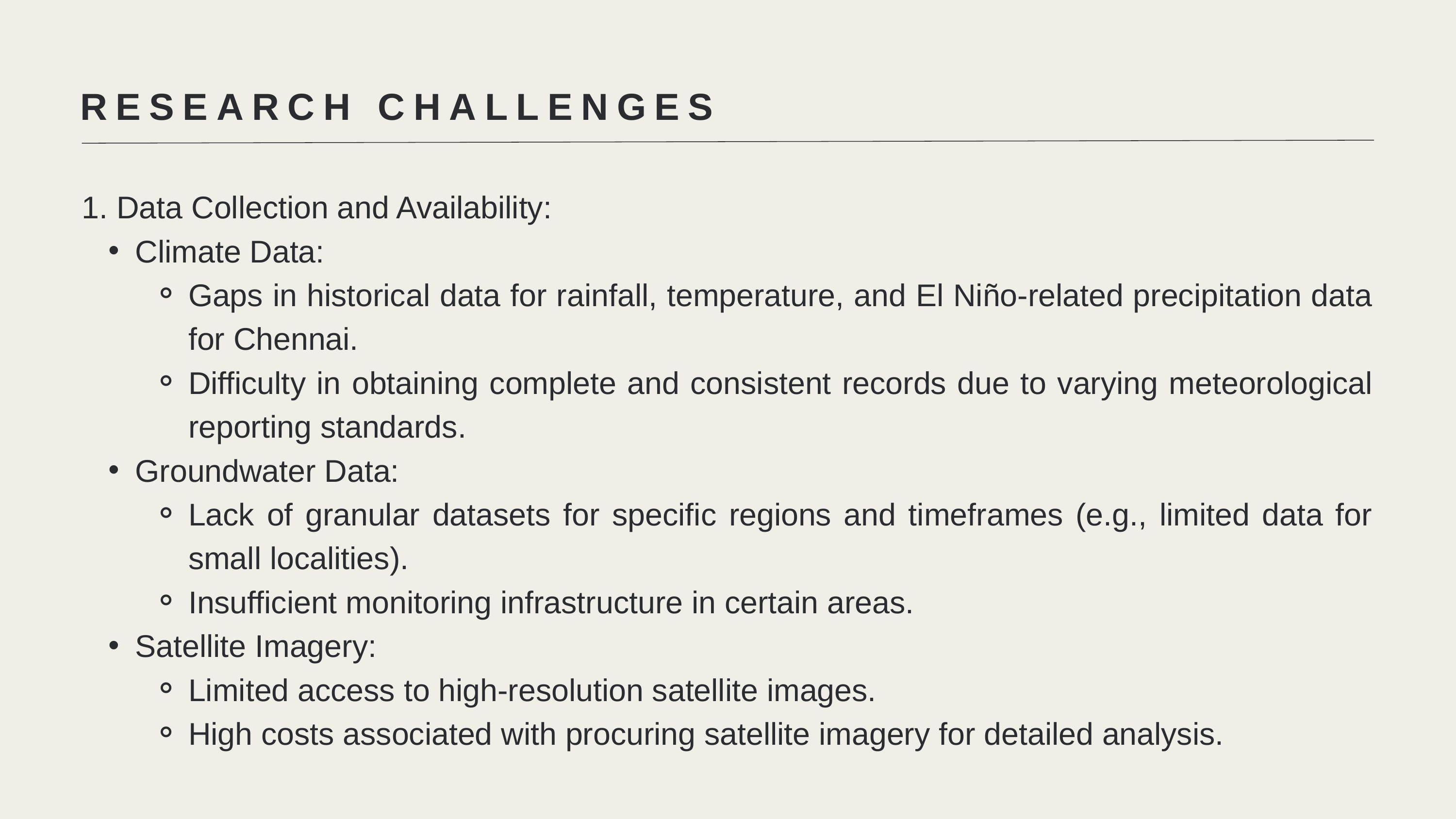

RESEARCH CHALLENGES

1. Data Collection and Availability:
Climate Data:
Gaps in historical data for rainfall, temperature, and El Niño-related precipitation data for Chennai.
Difficulty in obtaining complete and consistent records due to varying meteorological reporting standards.
Groundwater Data:
Lack of granular datasets for specific regions and timeframes (e.g., limited data for small localities).
Insufficient monitoring infrastructure in certain areas.
Satellite Imagery:
Limited access to high-resolution satellite images.
High costs associated with procuring satellite imagery for detailed analysis.